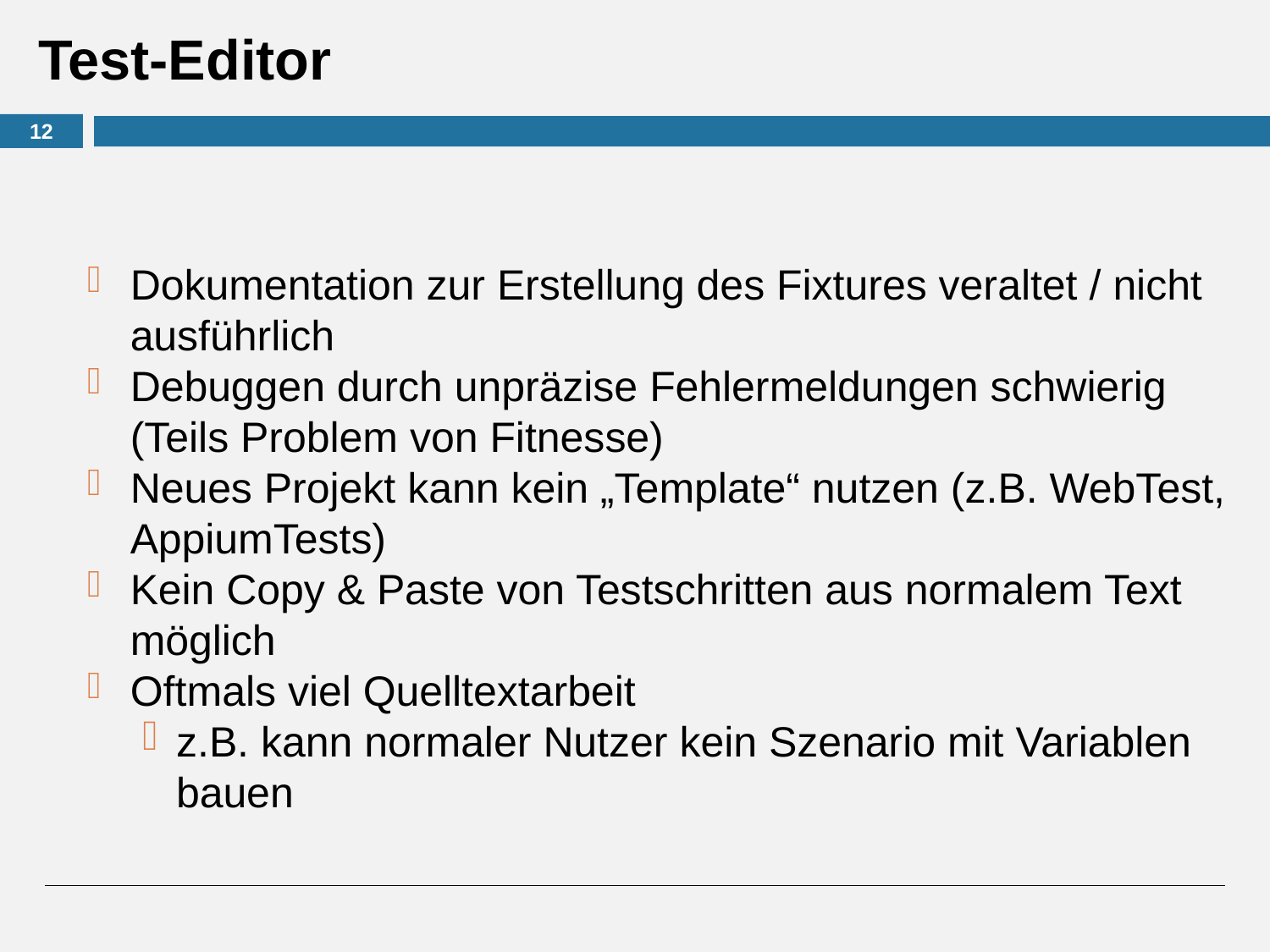

# Test-Editor
12
Dokumentation zur Erstellung des Fixtures veraltet / nicht ausführlich
Debuggen durch unpräzise Fehlermeldungen schwierig (Teils Problem von Fitnesse)
Neues Projekt kann kein „Template“ nutzen (z.B. WebTest, AppiumTests)
Kein Copy & Paste von Testschritten aus normalem Text möglich
Oftmals viel Quelltextarbeit
z.B. kann normaler Nutzer kein Szenario mit Variablen bauen